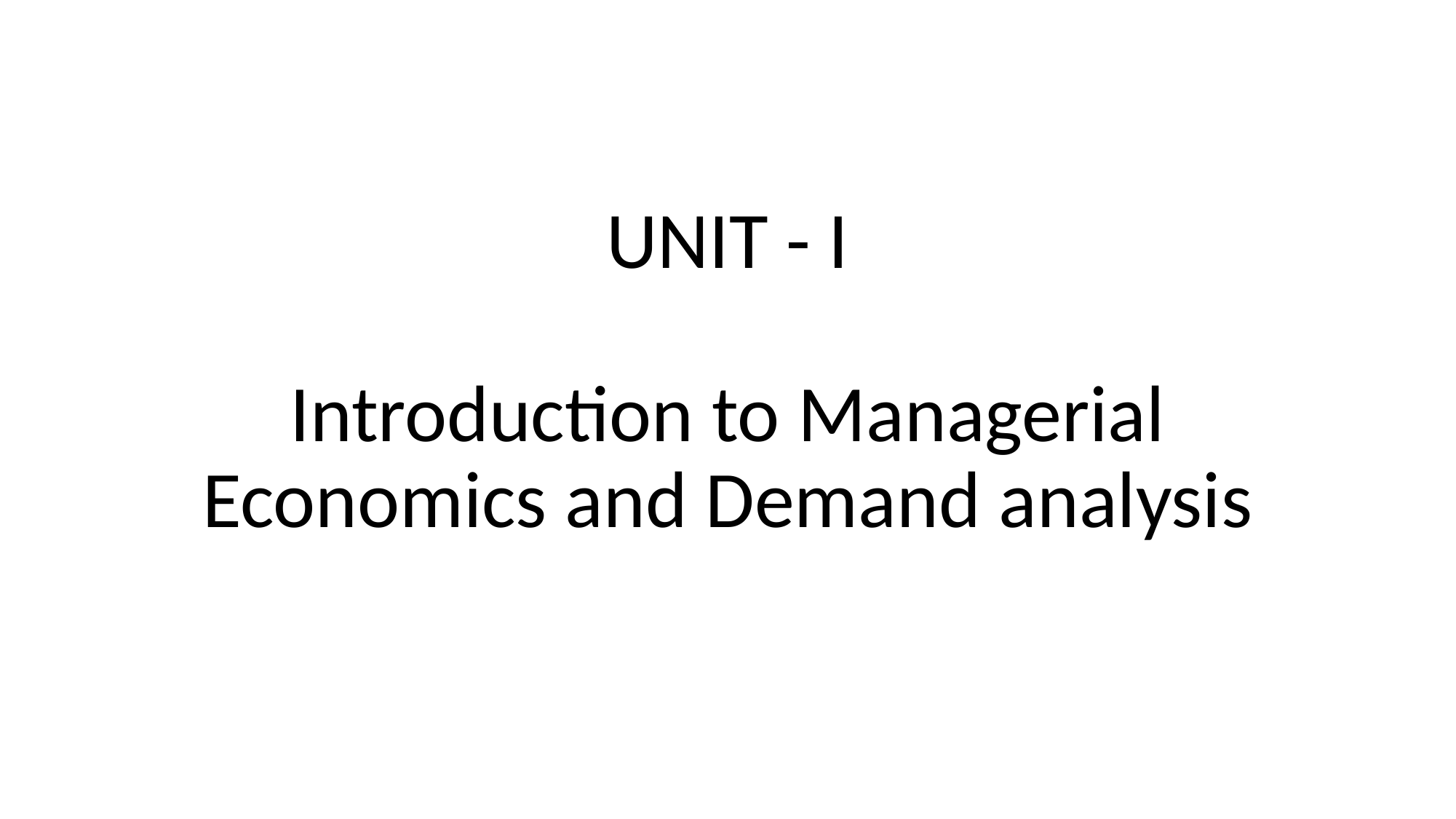

UNIT - I

Introduction to Managerial Economics and Demand analysis